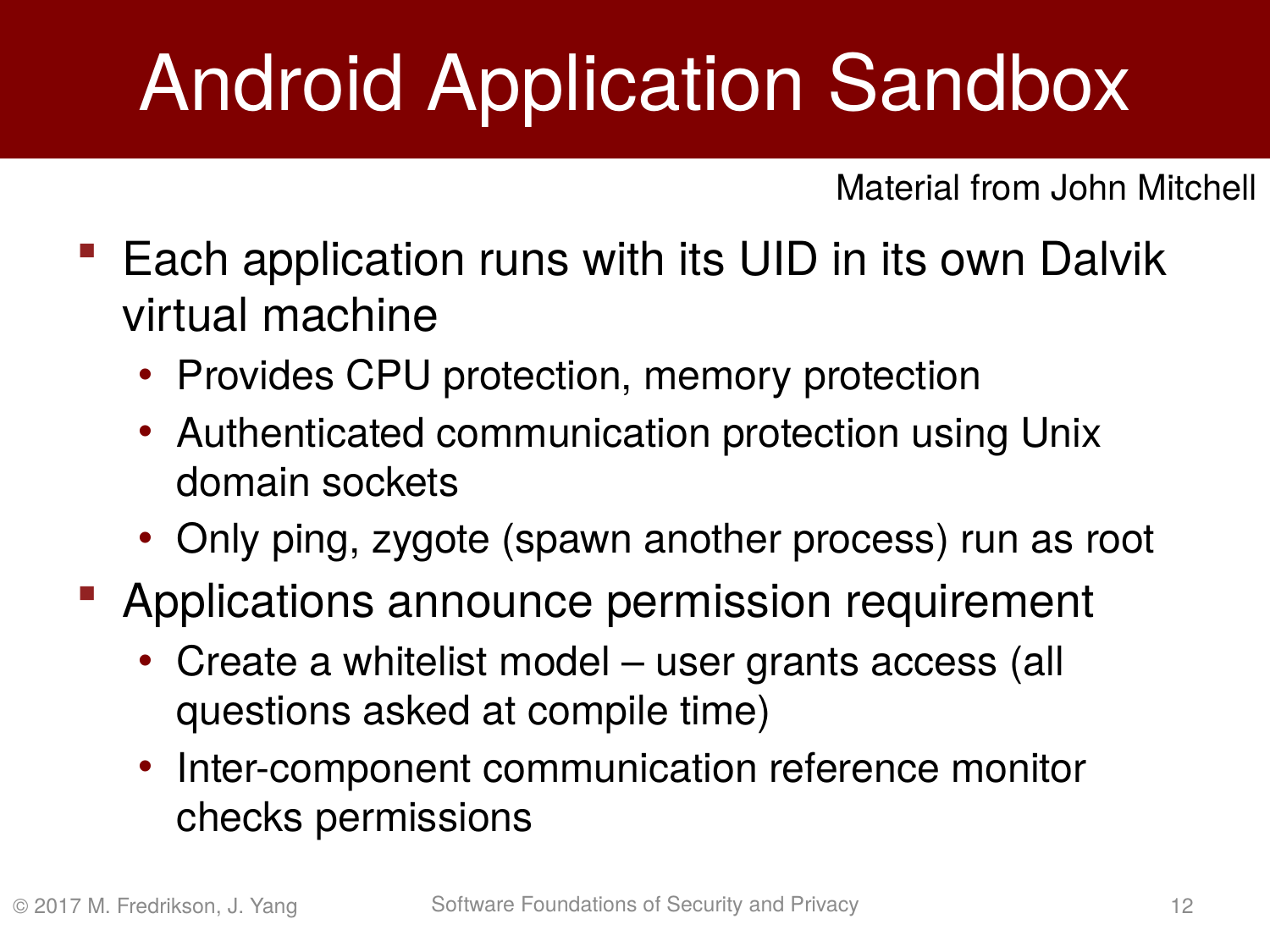

# Android Application Sandbox
Material from John Mitchell
Each application runs with its UID in its own Dalvik virtual machine
Provides CPU protection, memory protection
Authenticated communication protection using Unix domain sockets
Only ping, zygote (spawn another process) run as root
Applications announce permission requirement
Create a whitelist model – user grants access (all questions asked at compile time)
Inter-component communication reference monitor checks permissions
© 2017 M. Fredrikson, J. Yang
12